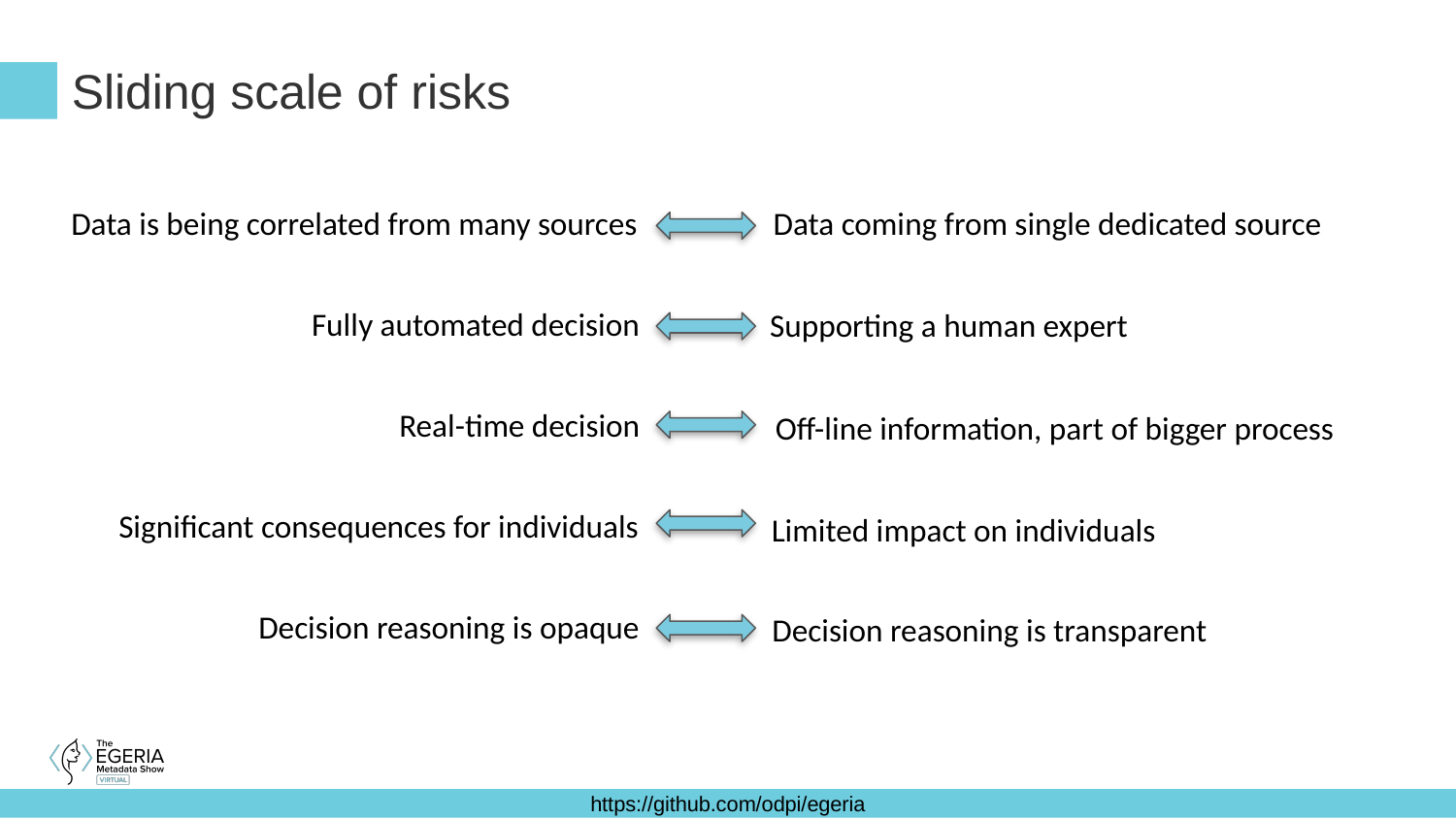

# Sliding scale of risks
Data is being correlated from many sources
Data coming from single dedicated source

Fully automated decision
Supporting a human expert

Real-time decision
Off-line information, part of bigger process

Significant consequences for individuals
Limited impact on individuals

Decision reasoning is opaque
Decision reasoning is transparent